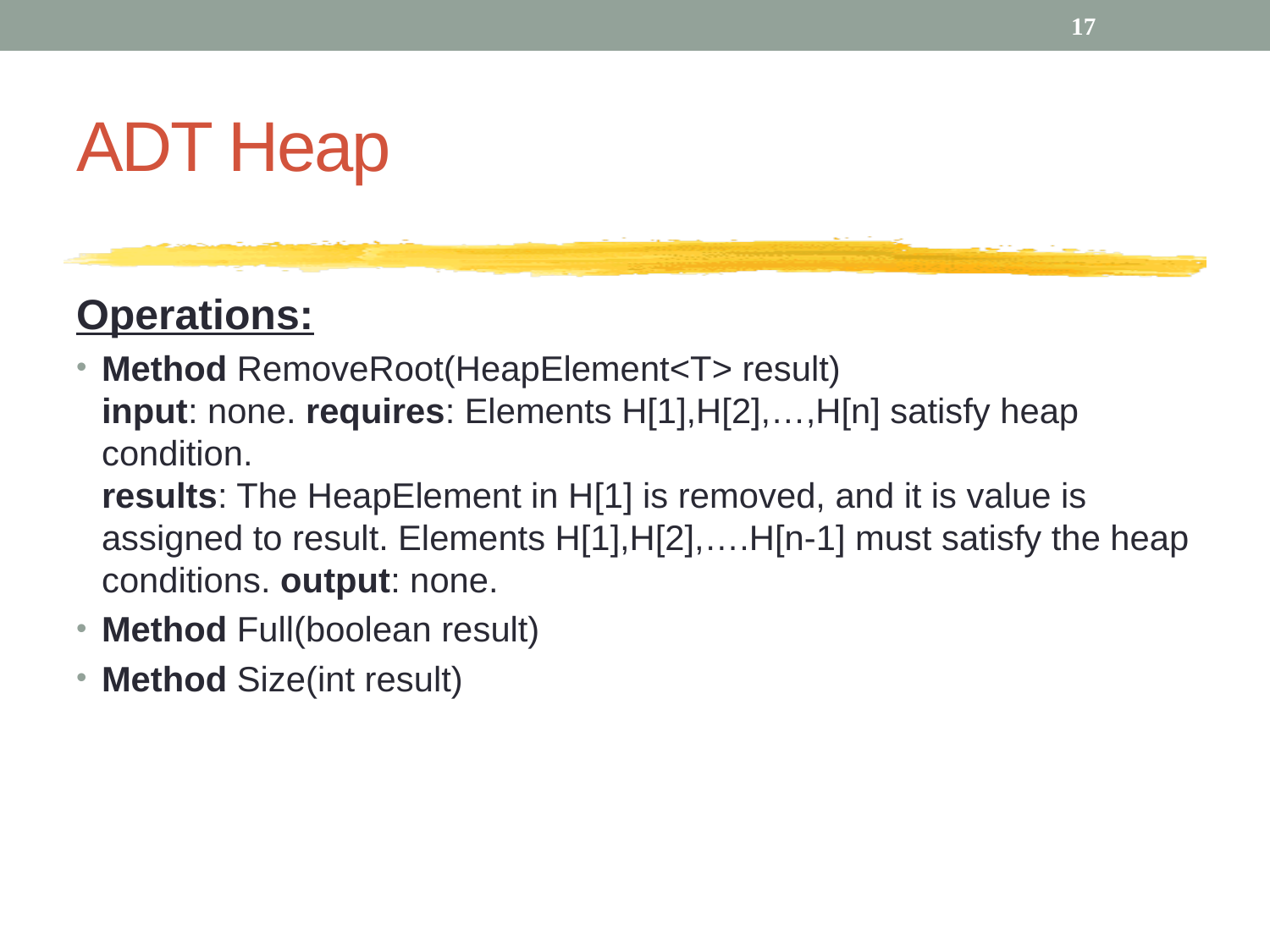

17
# ADT Heap

Operations:
Method RemoveRoot(HeapElement<T> result)
input: none. requires: Elements H[1],H[2],…,H[n] satisfy heap condition.
results: The HeapElement in H[1] is removed, and it is value is assigned to result. Elements H[1],H[2],….H[n-1] must satisfy the heap conditions. output: none.
Method Full(boolean result)
Method Size(int result)